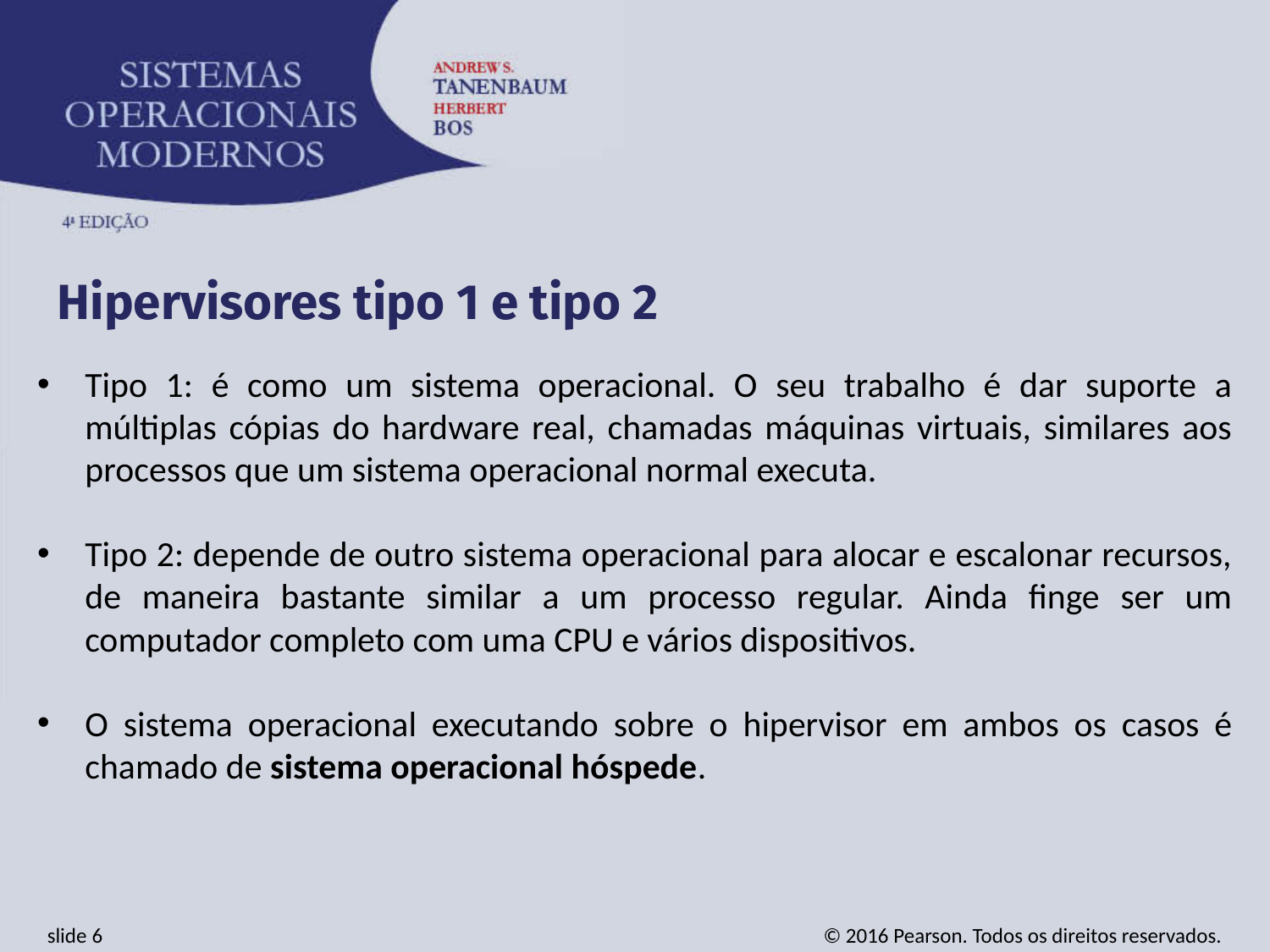

Hipervisores tipo 1 e tipo 2
Tipo 1: é como um sistema operacional. O seu trabalho é dar suporte a múltiplas cópias do hardware real, chamadas máquinas virtuais, similares aos processos que um sistema operacional normal executa.

Tipo 2: depende de outro sistema operacional para alocar e escalonar recursos, de maneira bastante similar a um processo regular. Ainda finge ser um computador completo com uma CPU e vários dispositivos.

O sistema operacional executando sobre o hipervisor em ambos os casos é chamado de sistema operacional hóspede.